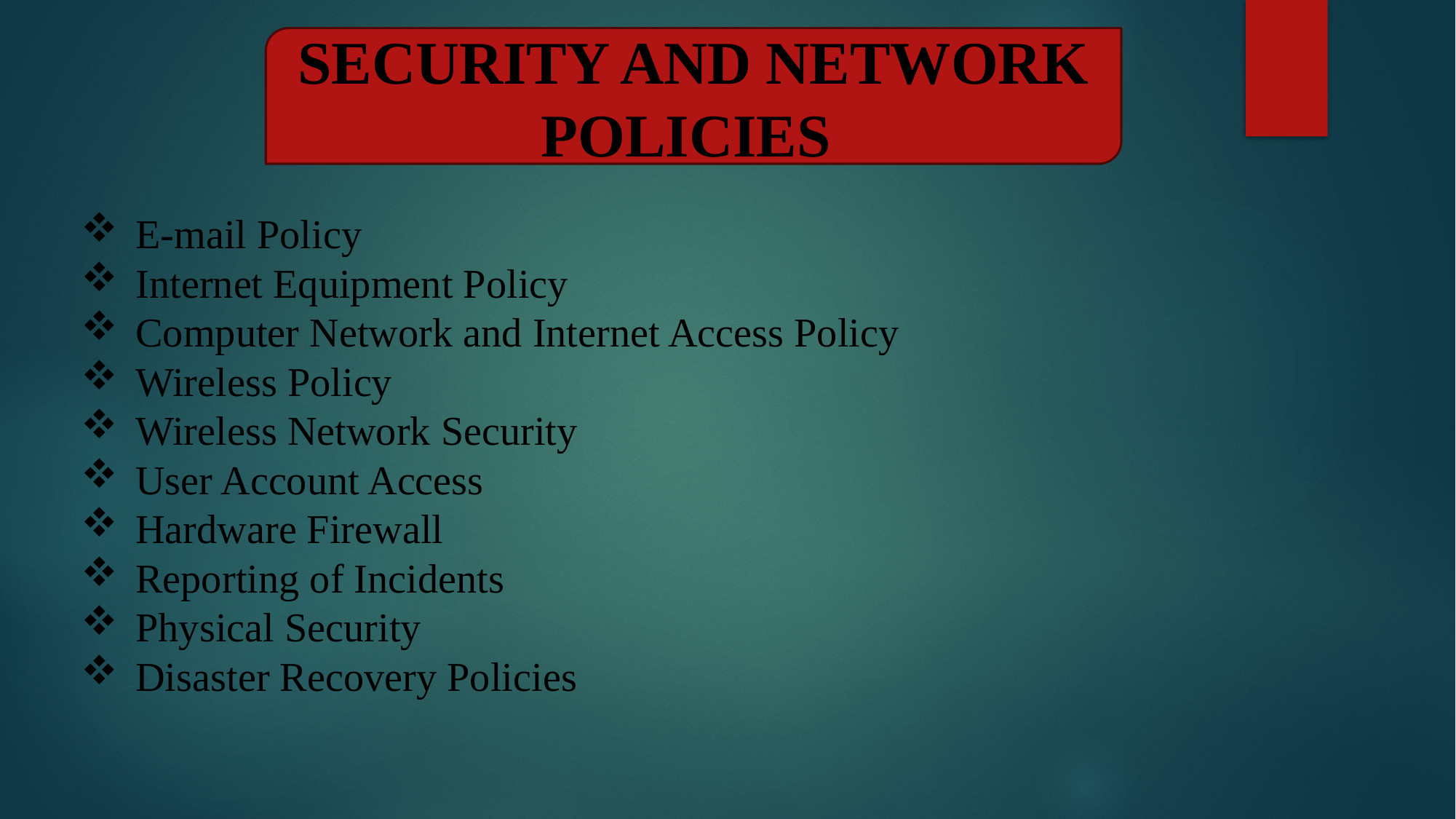

SECURITY AND NETWORK POLICIES
E-mail Policy
Internet Equipment Policy
Computer Network and Internet Access Policy
Wireless Policy
Wireless Network Security
User Account Access
Hardware Firewall
Reporting of Incidents
Physical Security
Disaster Recovery Policies